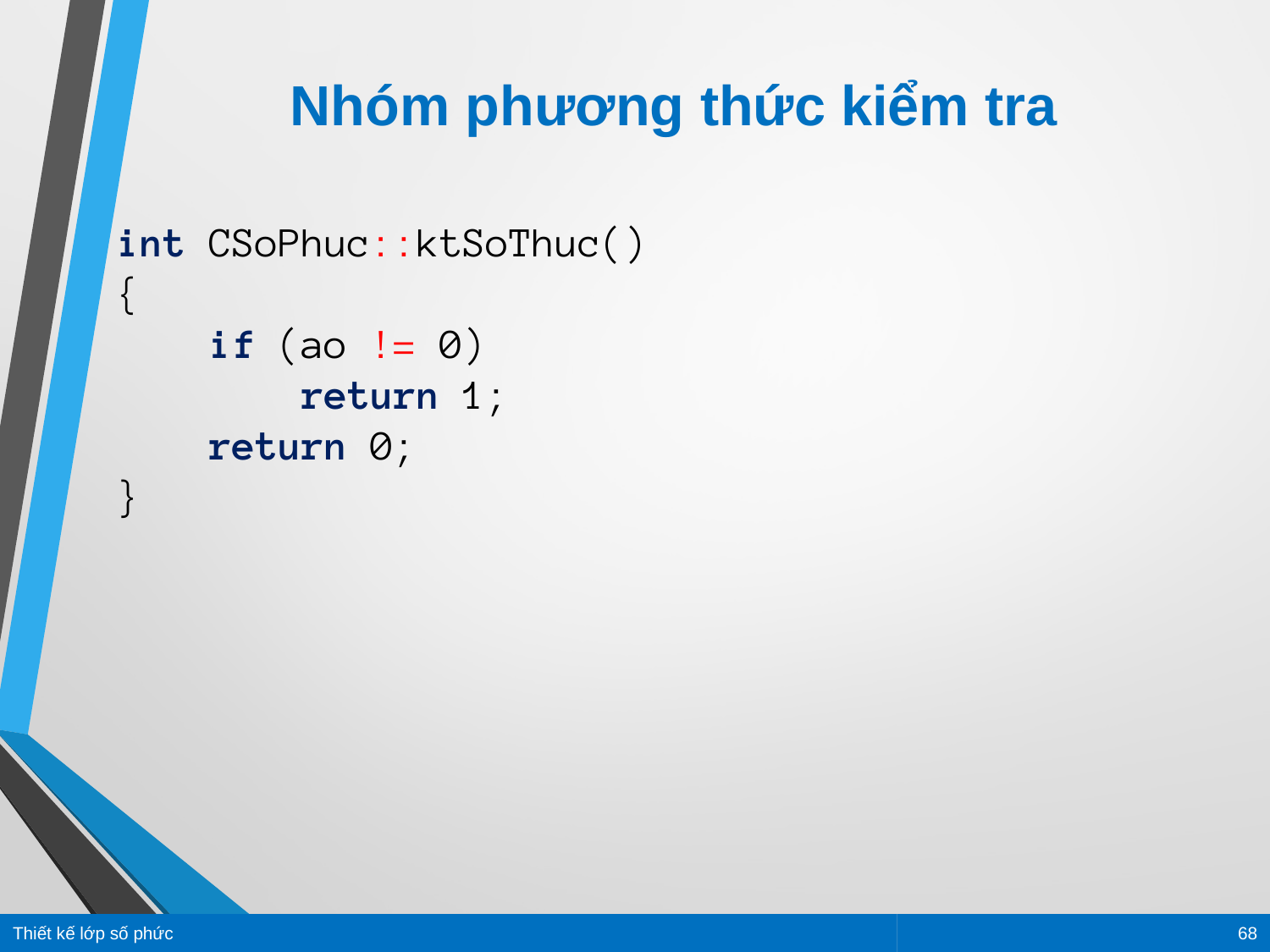

Nhóm phương thức kiểm tra
int CSoPhuc::ktSoThuc()
{
    if (ao != 0)
        return 1;
    return 0;
}
Thiết kế lớp số phức
68